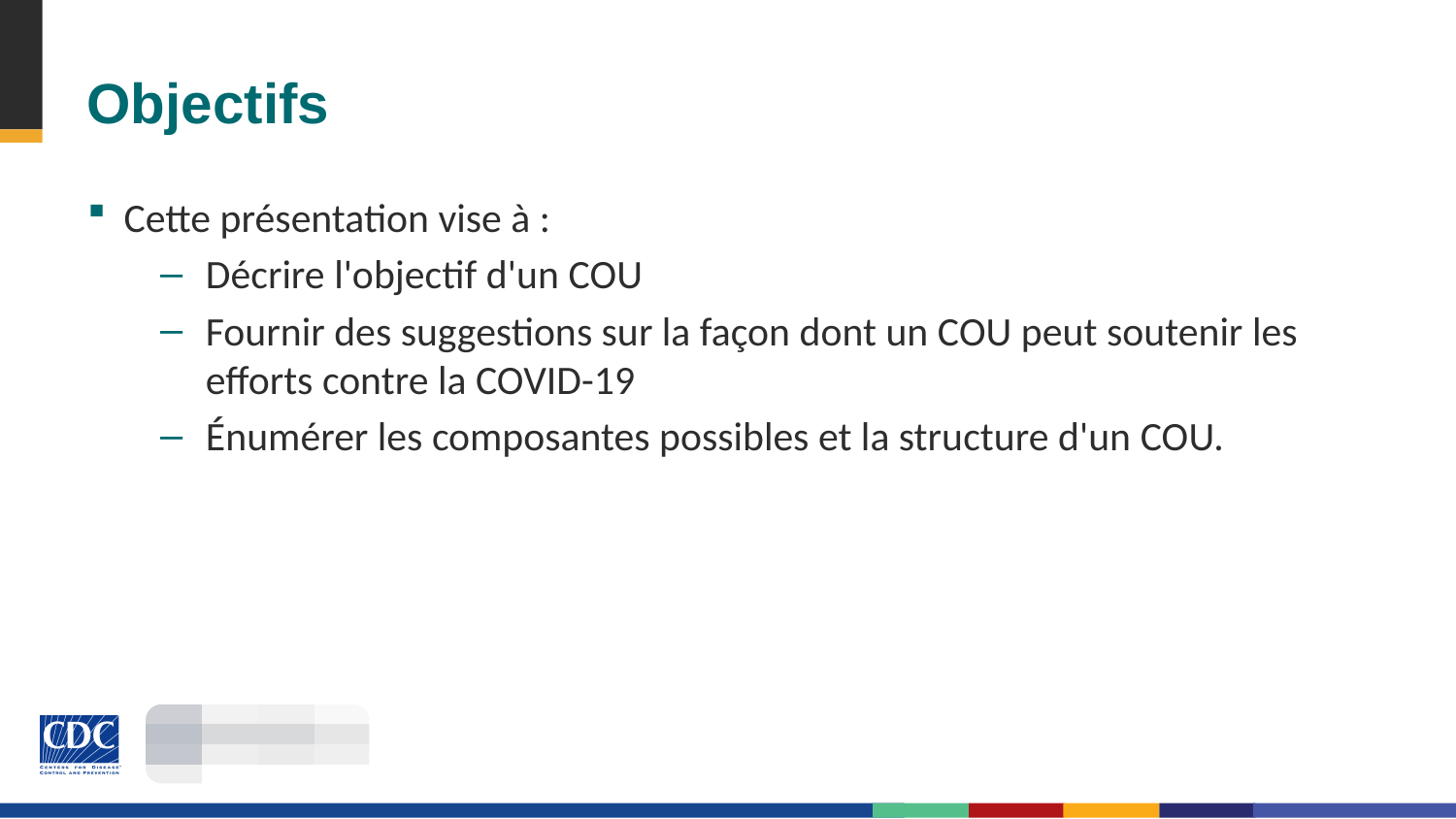

# Objectifs
Cette présentation vise à :
Décrire l'objectif d'un COU
Fournir des suggestions sur la façon dont un COU peut soutenir les efforts contre la COVID-19
Énumérer les composantes possibles et la structure d'un COU.